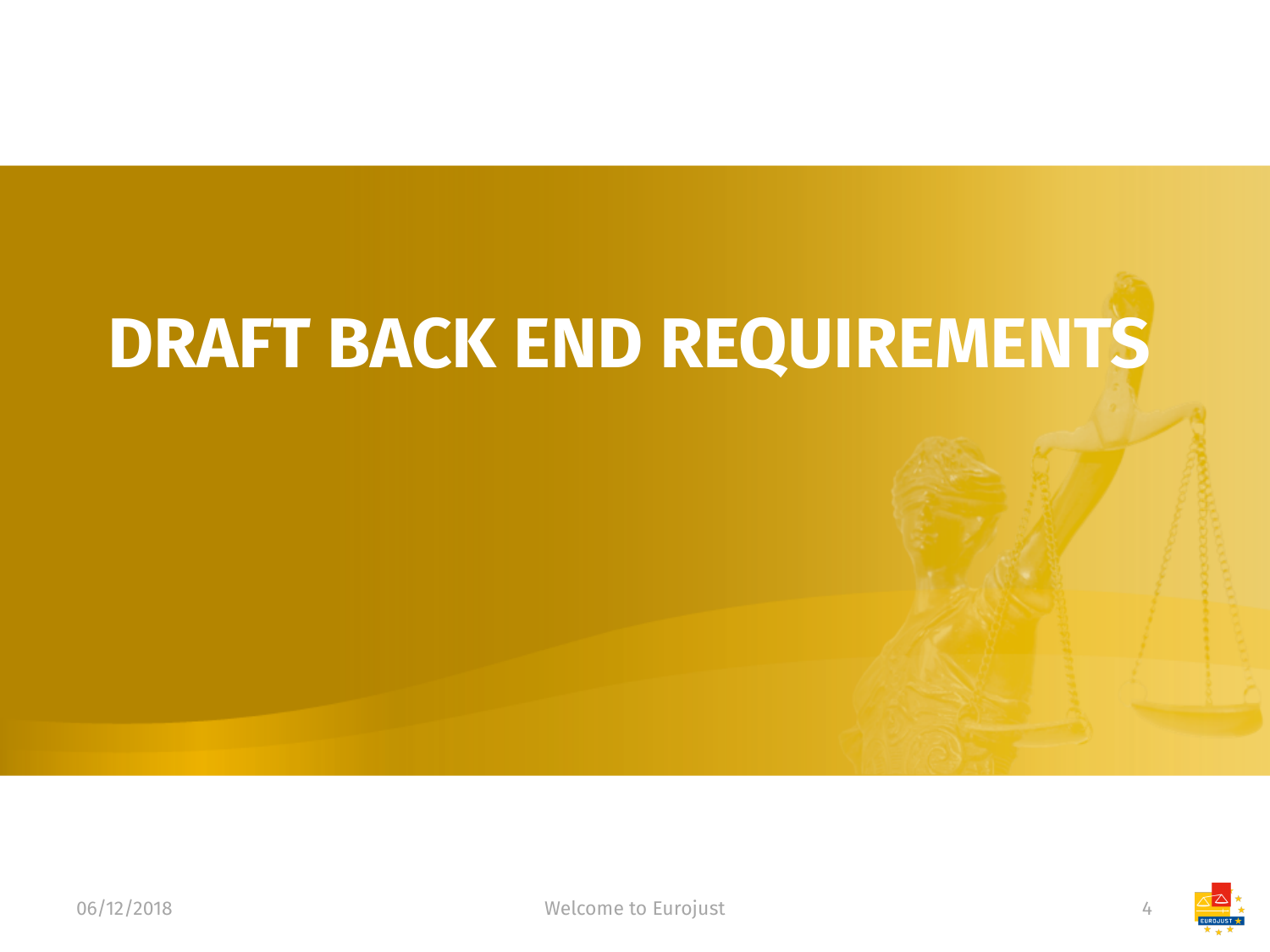

# Draft back end Requirements

06/12/2018
Welcome to Eurojust
4